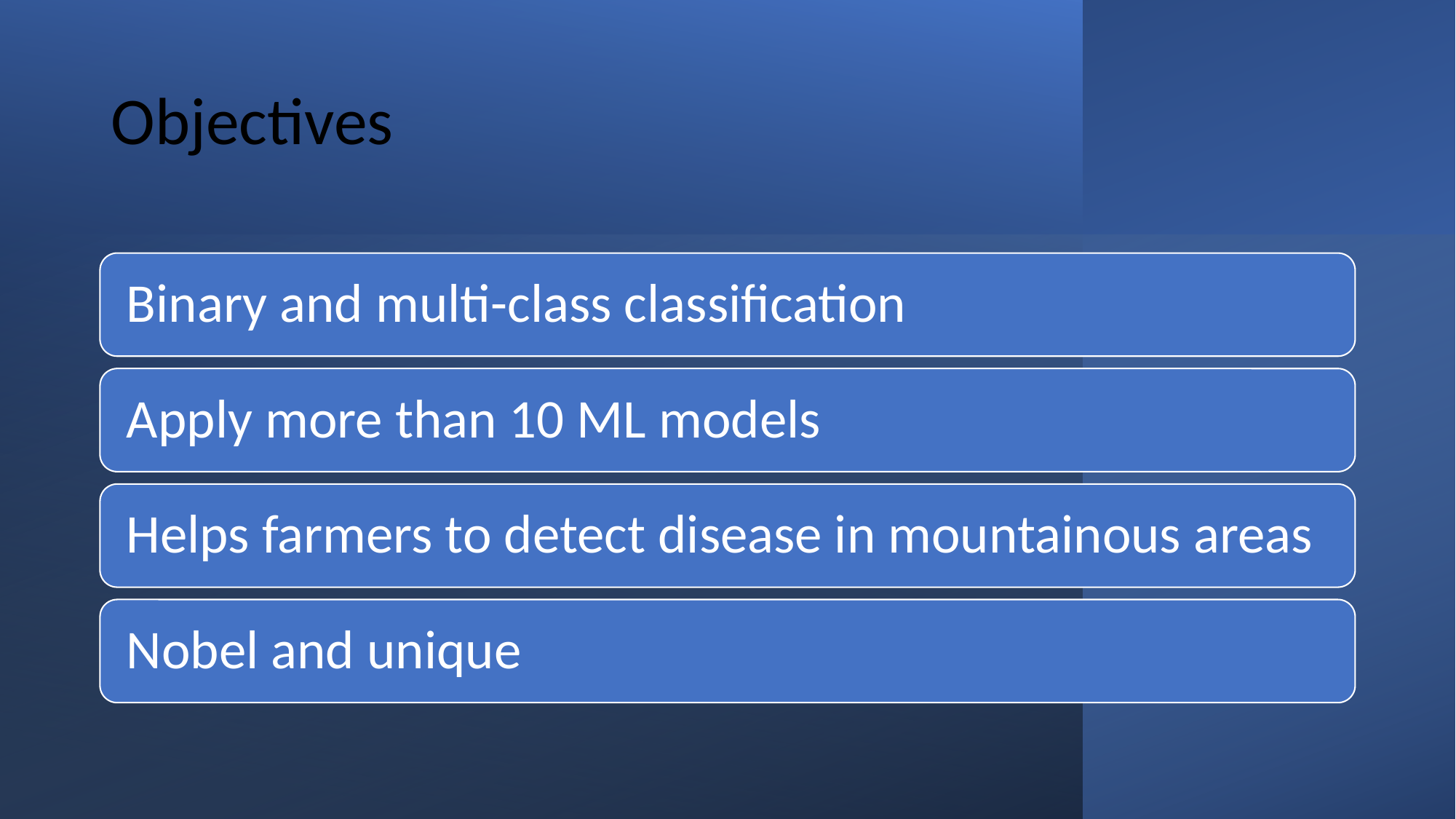

# Objectives
Binary and multi-class classification
Apply more than 10 ML models
Helps farmers to detect disease in mountainous areas
Nobel and unique